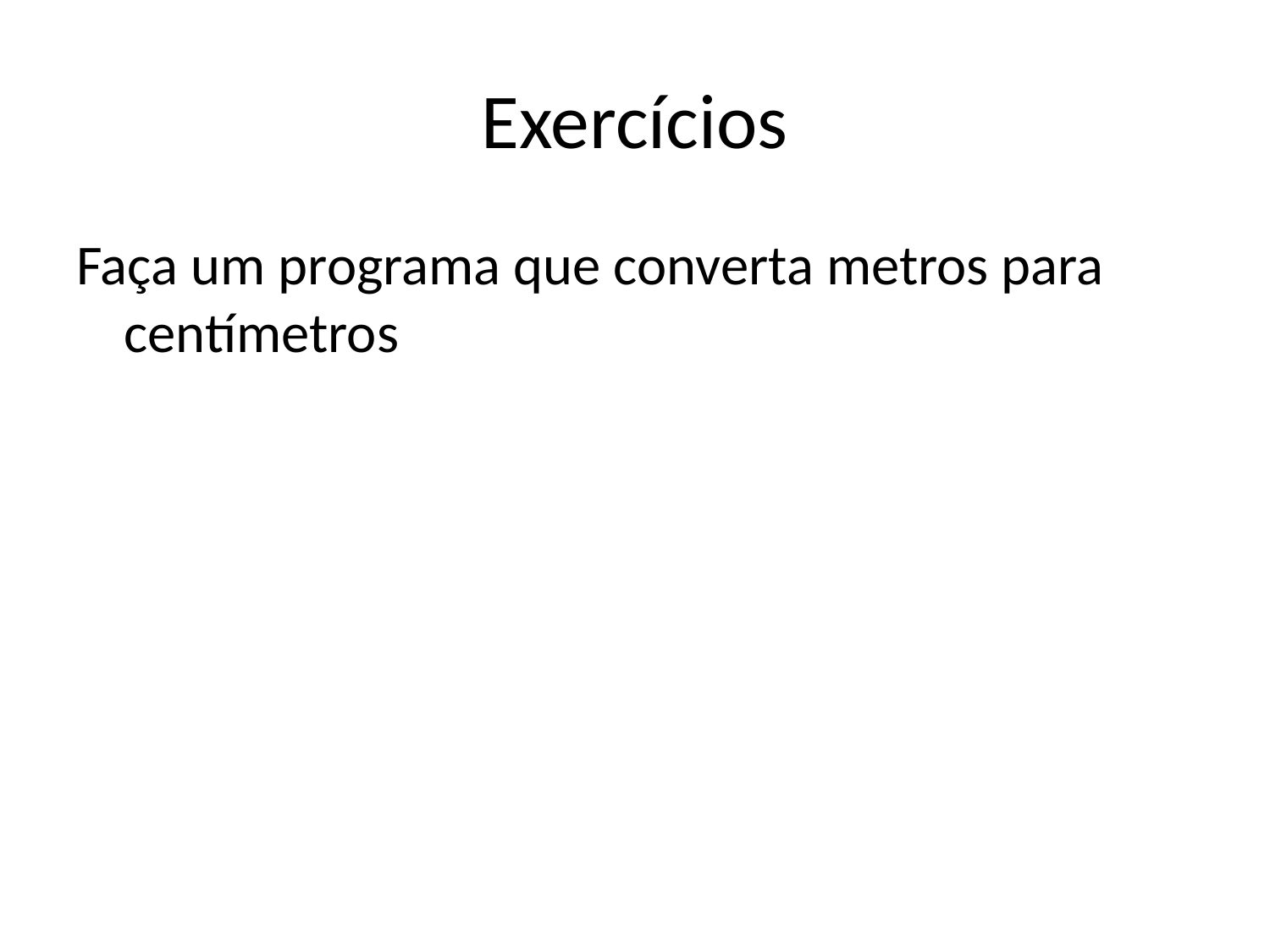

# Exercícios
Faça um programa que converta metros para centímetros